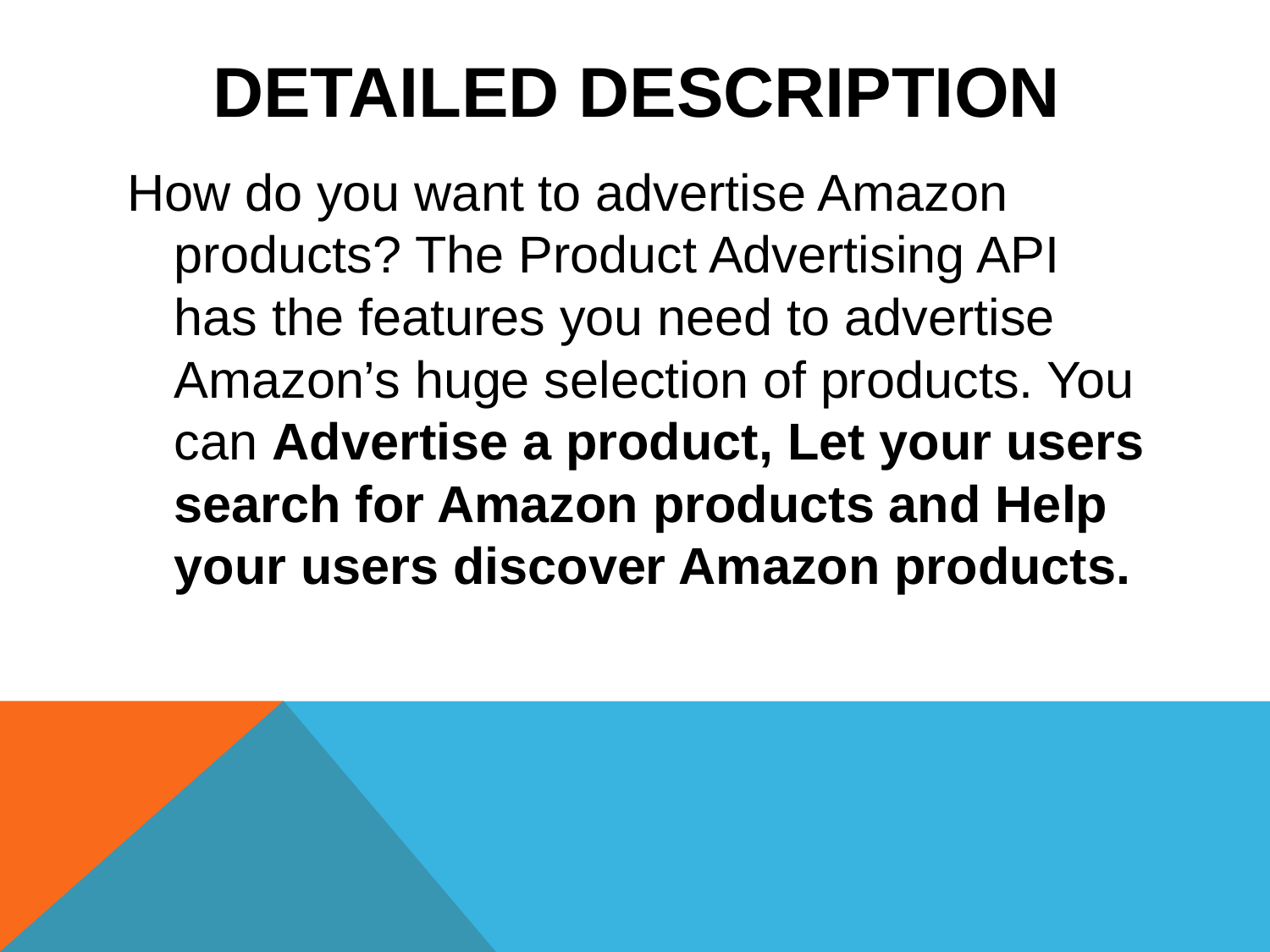

# Detailed Description
How do you want to advertise Amazon products? The Product Advertising API has the features you need to advertise Amazon’s huge selection of products. You can Advertise a product, Let your users search for Amazon products and Help your users discover Amazon products.